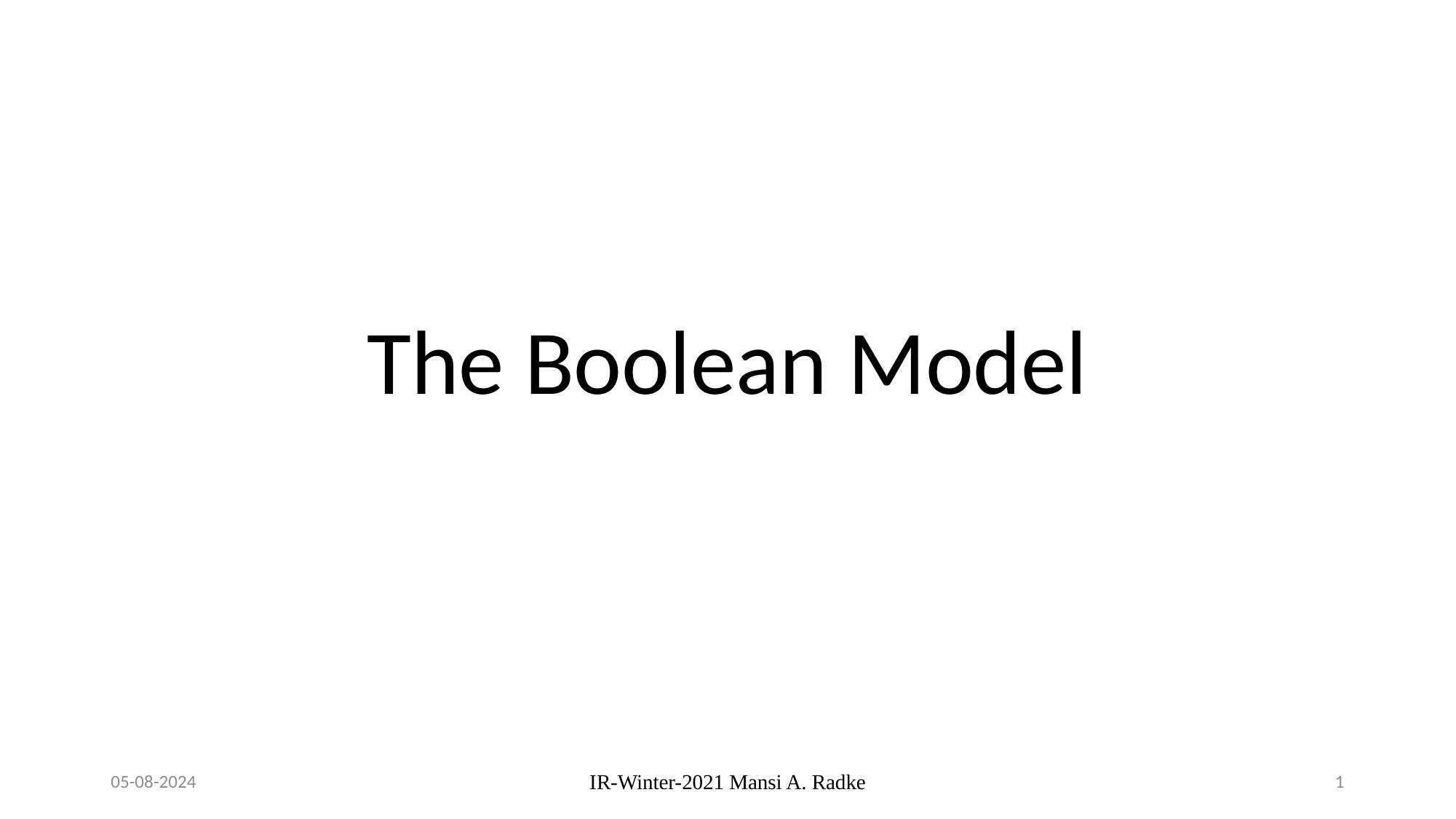

# The Boolean Model

05-08-2024
IR-Winter-2021 Mansi A. Radke
1